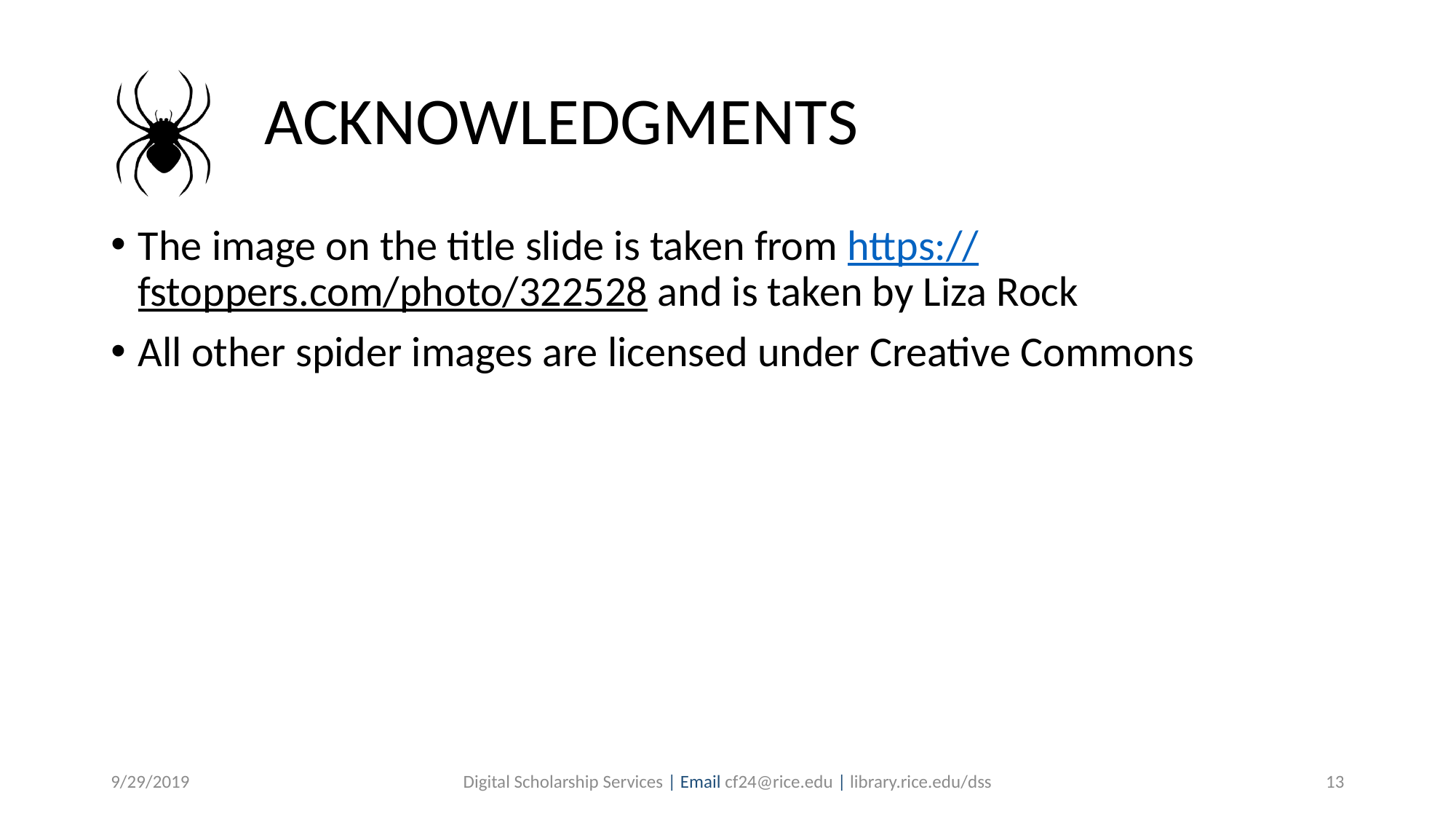

ACKNOWLEDGMENTS
The image on the title slide is taken from https://fstoppers.com/photo/322528 and is taken by Liza Rock
All other spider images are licensed under Creative Commons
9/29/2019
Digital Scholarship Services | Email cf24@rice.edu | library.rice.edu/dss
13